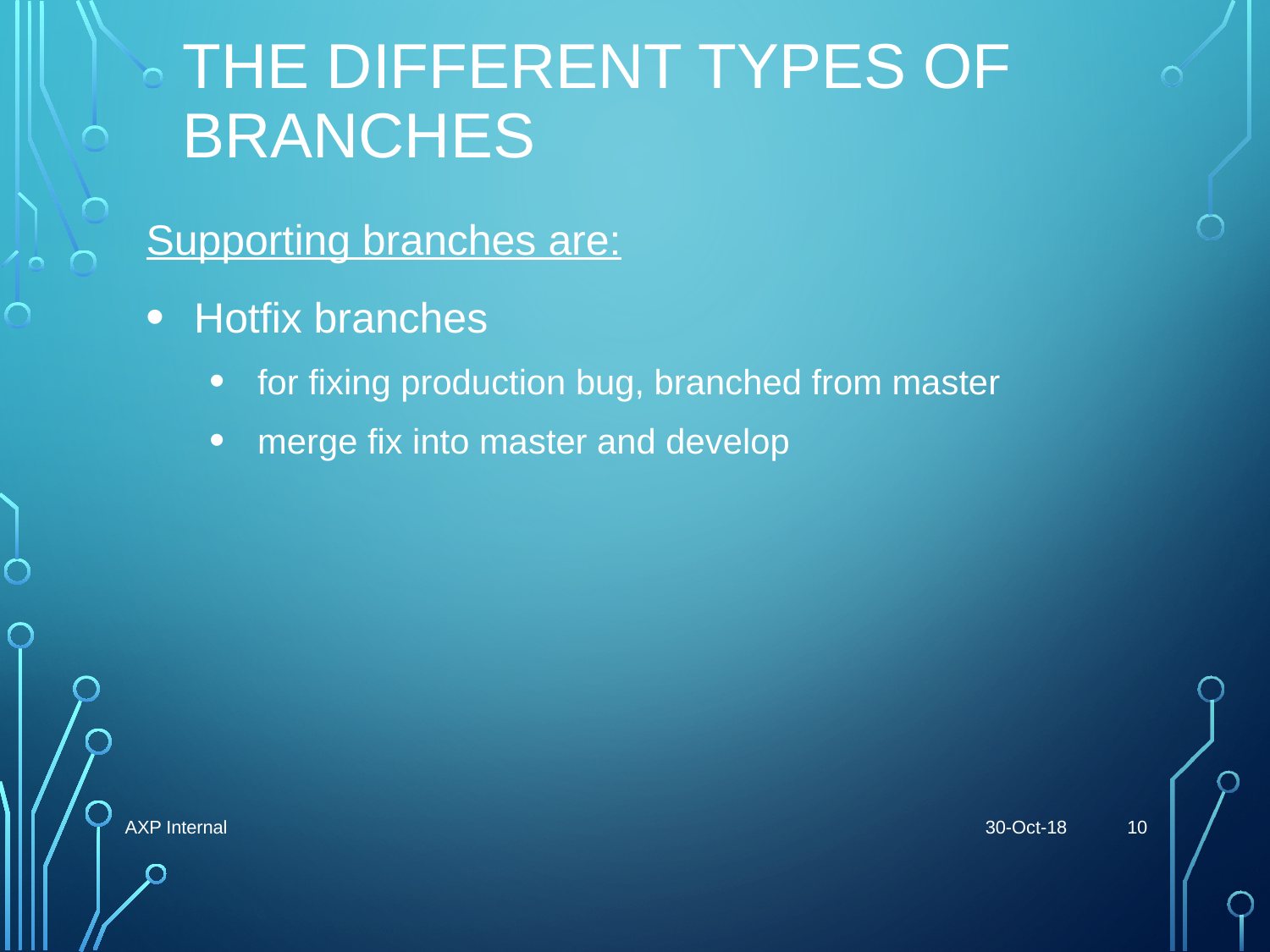

# The different types of branches
Supporting branches are:
Hotfix branches
for fixing production bug, branched from master
merge fix into master and develop

30-Oct-18
AXP Internal
10